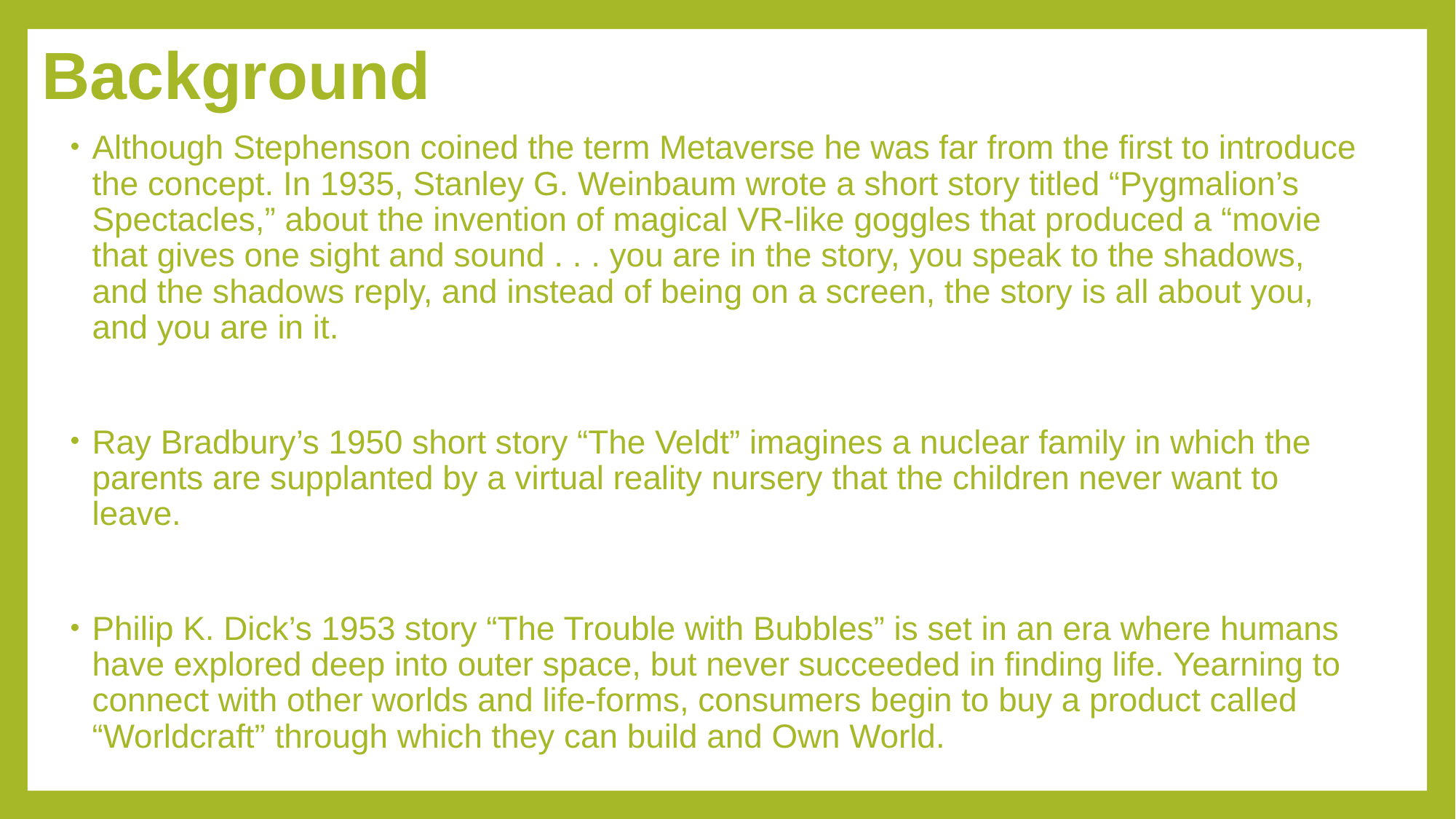

# Background
Although Stephenson coined the term Metaverse he was far from the first to introduce the concept. In 1935, Stanley G. Weinbaum wrote a short story titled “Pygmalion’s Spectacles,” about the invention of magical VR-like goggles that produced a “movie that gives one sight and sound . . . you are in the story, you speak to the shadows, and the shadows reply, and instead of being on a screen, the story is all about you, and you are in it.

Ray Bradbury’s 1950 short story “The Veldt” imagines a nuclear family in which the parents are supplanted by a virtual reality nursery that the children never want to leave.

Philip K. Dick’s 1953 story “The Trouble with Bubbles” is set in an era where humans have explored deep into outer space, but never succeeded in finding life. Yearning to connect with other worlds and life-forms, consumers begin to buy a product called “Worldcraft” through which they can build and Own World.